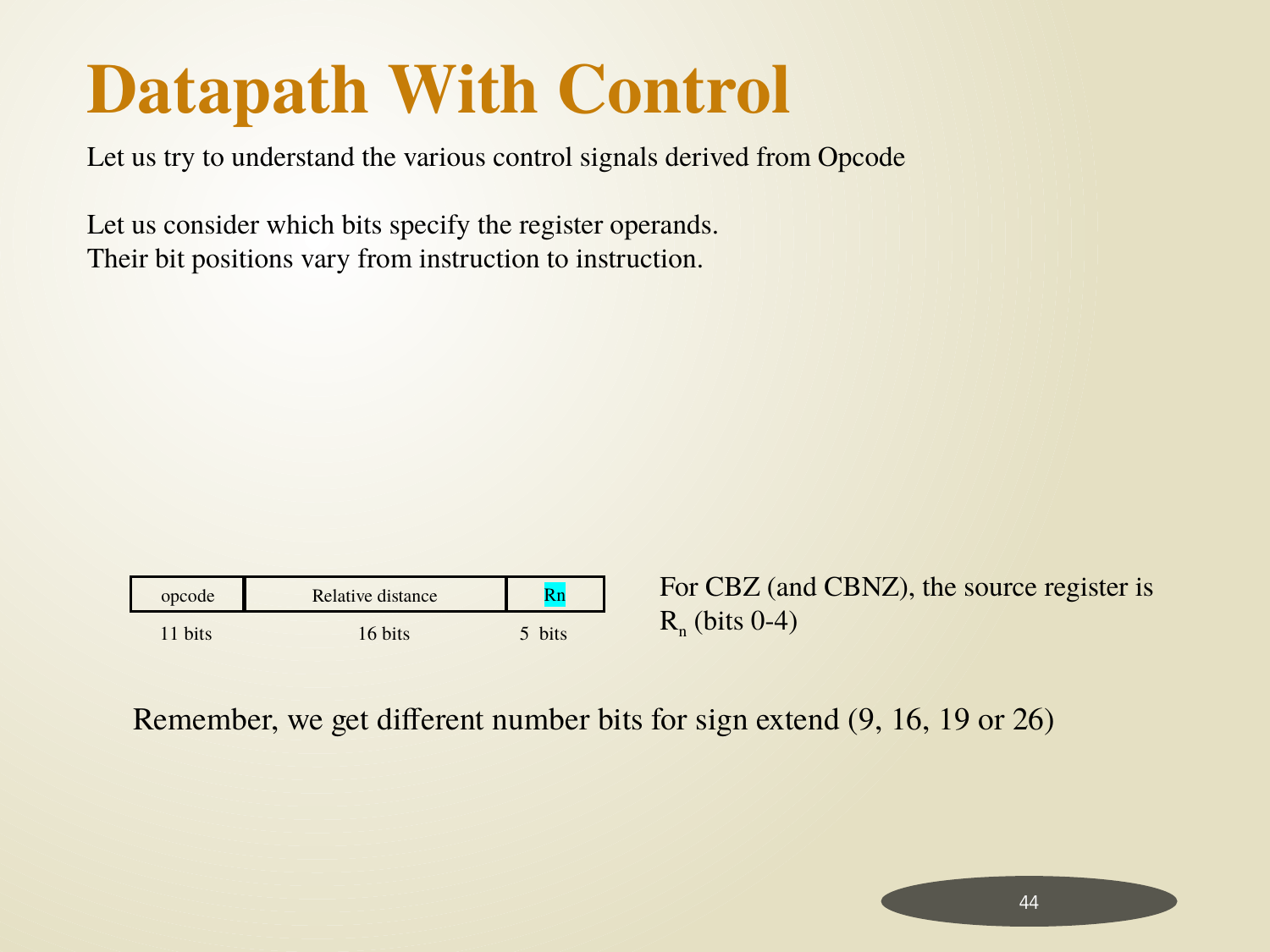

Datapath With Control
Let us try to understand the various control signals derived from Opcode

Let us consider which bits specify the register operands.
Their bit positions vary from instruction to instruction.
For CBZ (and CBNZ), the source register is Rn (bits 0-4)
Rn
opcode
Relative distance
11 bits
16 bits
5  bits
Remember, we get different number bits for sign extend (9, 16, 19 or 26)
44